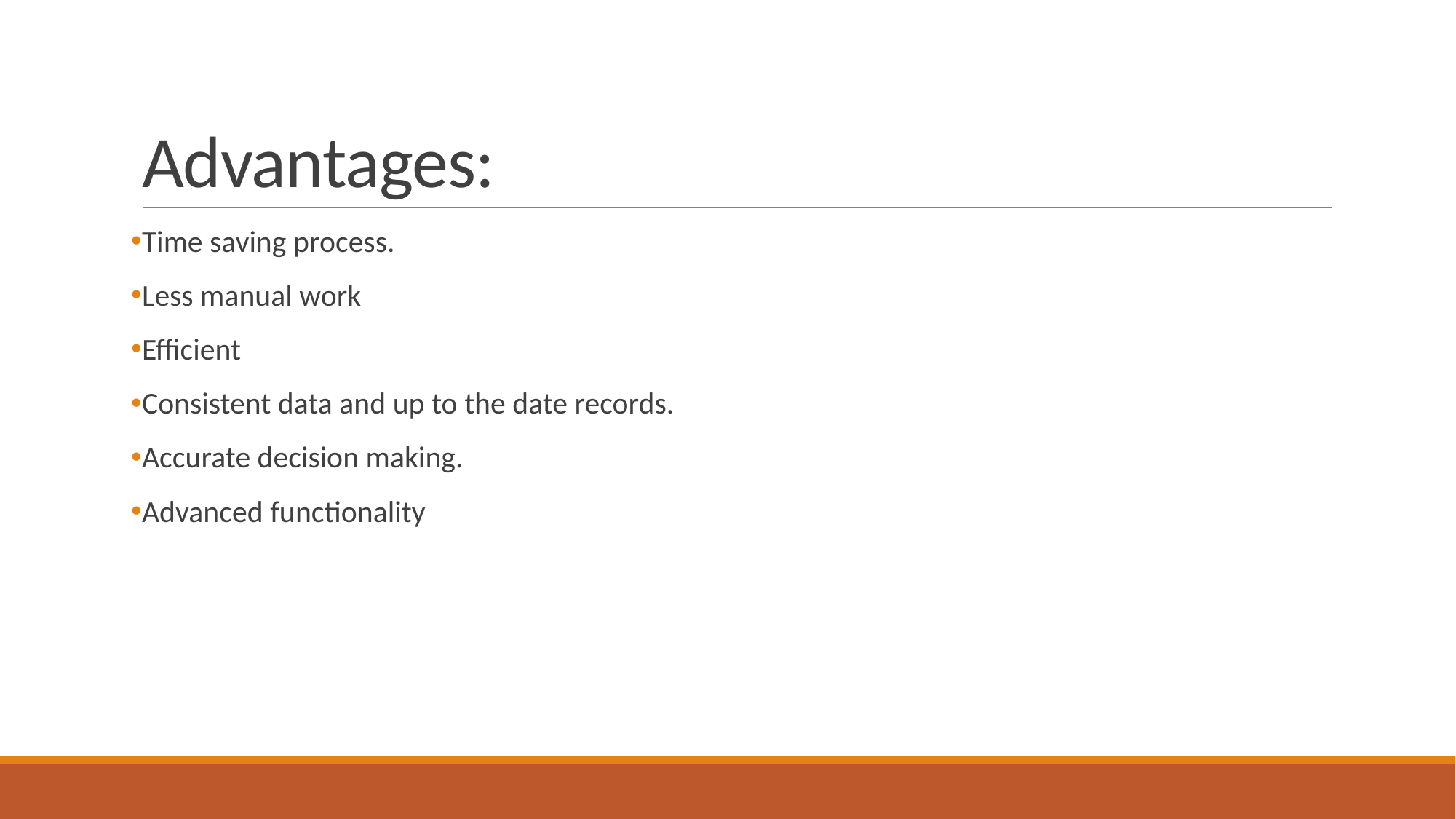

# Advantages:
Time saving process.
Less manual work
Efficient
Consistent data and up to the date records.
Accurate decision making.
Advanced functionality